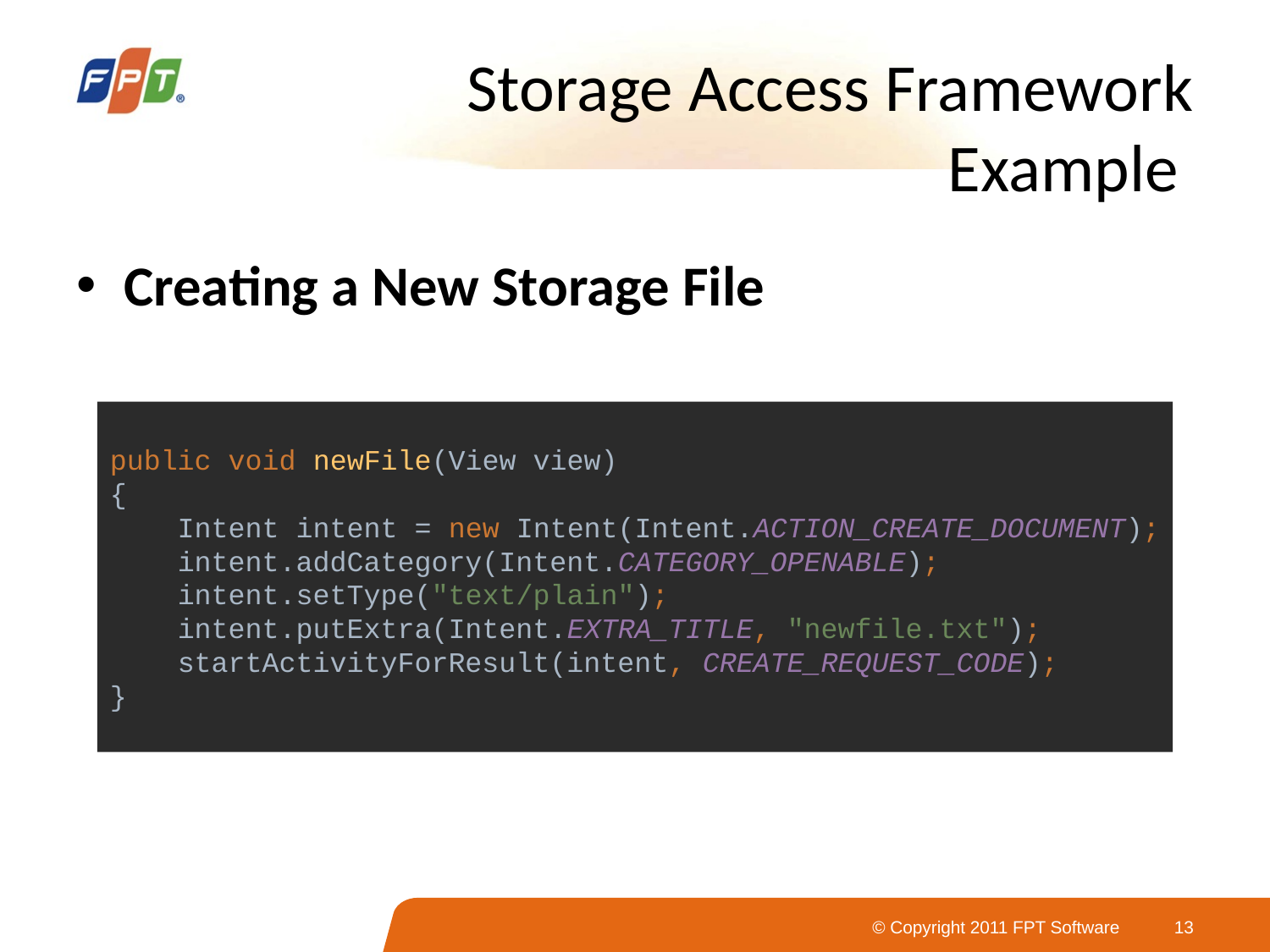

# Storage Access Framework Example
Creating a New Storage File

public void newFile(View view)
{
    Intent intent = new Intent(Intent.ACTION_CREATE_DOCUMENT);
    intent.addCategory(Intent.CATEGORY_OPENABLE);
    intent.setType("text/plain");
    intent.putExtra(Intent.EXTRA_TITLE, "newfile.txt");
    startActivityForResult(intent, CREATE_REQUEST_CODE);
}